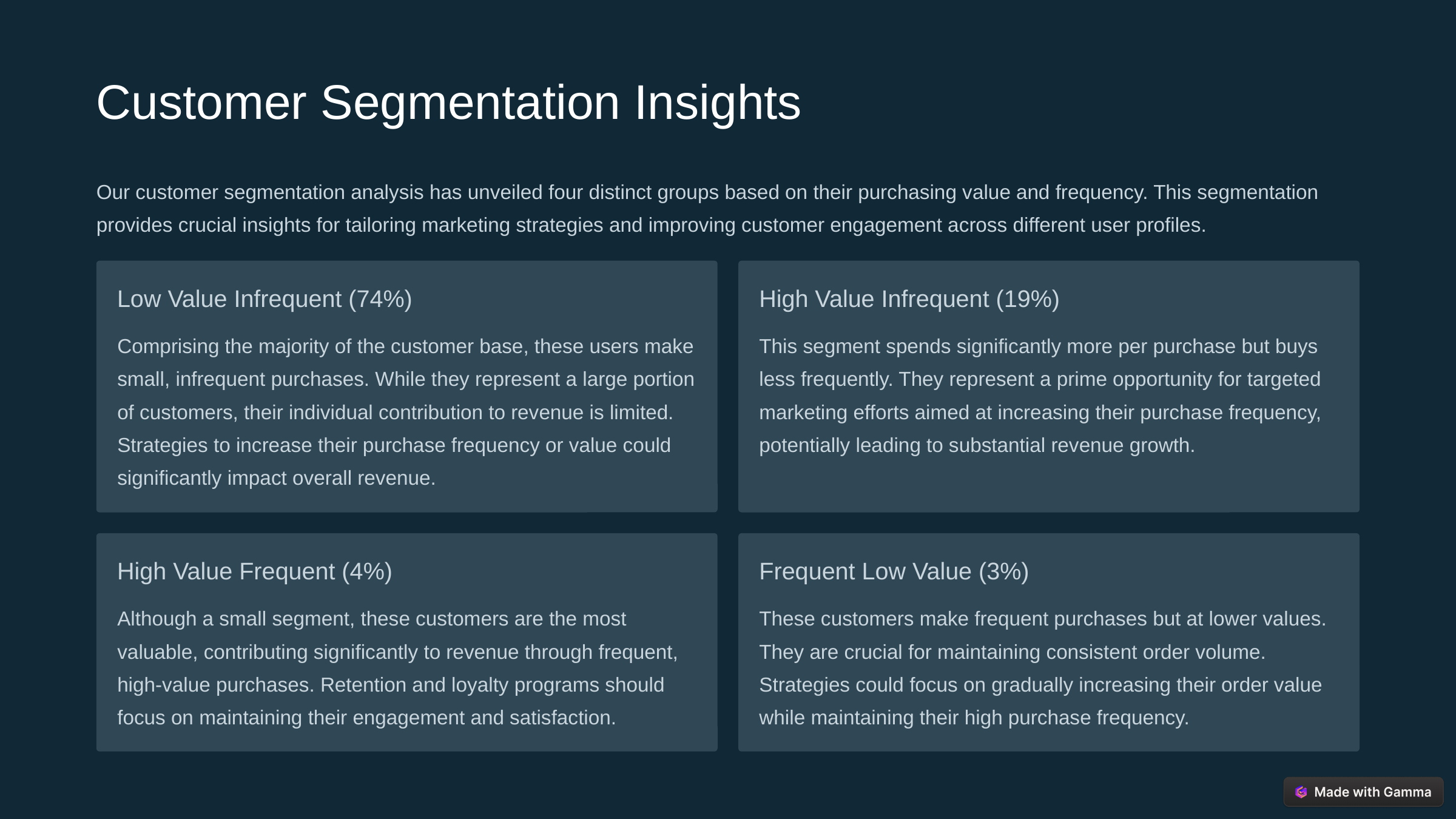

Customer Segmentation Insights
Our customer segmentation analysis has unveiled four distinct groups based on their purchasing value and frequency. This segmentation provides crucial insights for tailoring marketing strategies and improving customer engagement across different user profiles.

Low Value Infrequent (74%)
High Value Infrequent (19%)
Comprising the majority of the customer base, these users make small, infrequent purchases. While they represent a large portion of customers, their individual contribution to revenue is limited. Strategies to increase their purchase frequency or value could significantly impact overall revenue.
This segment spends significantly more per purchase but buys less frequently. They represent a prime opportunity for targeted marketing efforts aimed at increasing their purchase frequency, potentially leading to substantial revenue growth.

High Value Frequent (4%)
Frequent Low Value (3%)
Although a small segment, these customers are the most valuable, contributing significantly to revenue through frequent, high-value purchases. Retention and loyalty programs should focus on maintaining their engagement and satisfaction.
These customers make frequent purchases but at lower values. They are crucial for maintaining consistent order volume. Strategies could focus on gradually increasing their order value while maintaining their high purchase frequency.